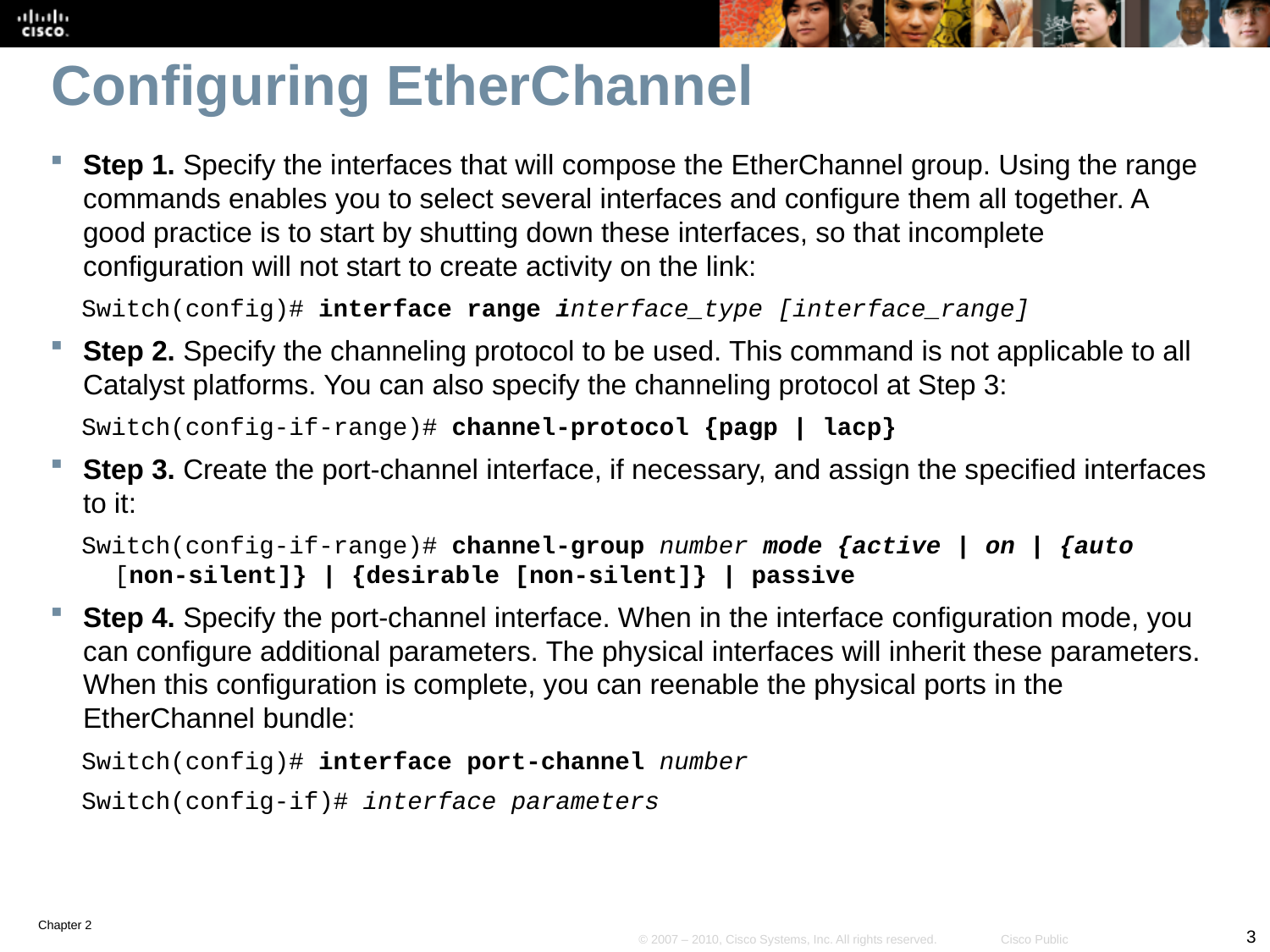

# Configuring EtherChannel
Step 1. Specify the interfaces that will compose the EtherChannel group. Using the range commands enables you to select several interfaces and configure them all together. A good practice is to start by shutting down these interfaces, so that incomplete configuration will not start to create activity on the link:
Switch(config)# interface range interface_type [interface_range]
Step 2. Specify the channeling protocol to be used. This command is not applicable to all Catalyst platforms. You can also specify the channeling protocol at Step 3:
Switch(config-if-range)# channel-protocol {pagp | lacp}
Step 3. Create the port-channel interface, if necessary, and assign the specified interfaces to it:
Switch(config-if-range)# channel-group number mode {active | on | {auto [non-silent]} | {desirable [non-silent]} | passive
Step 4. Specify the port-channel interface. When in the interface configuration mode, you can configure additional parameters. The physical interfaces will inherit these parameters. When this configuration is complete, you can reenable the physical ports in the EtherChannel bundle:
Switch(config)# interface port-channel number
Switch(config-if)# interface parameters